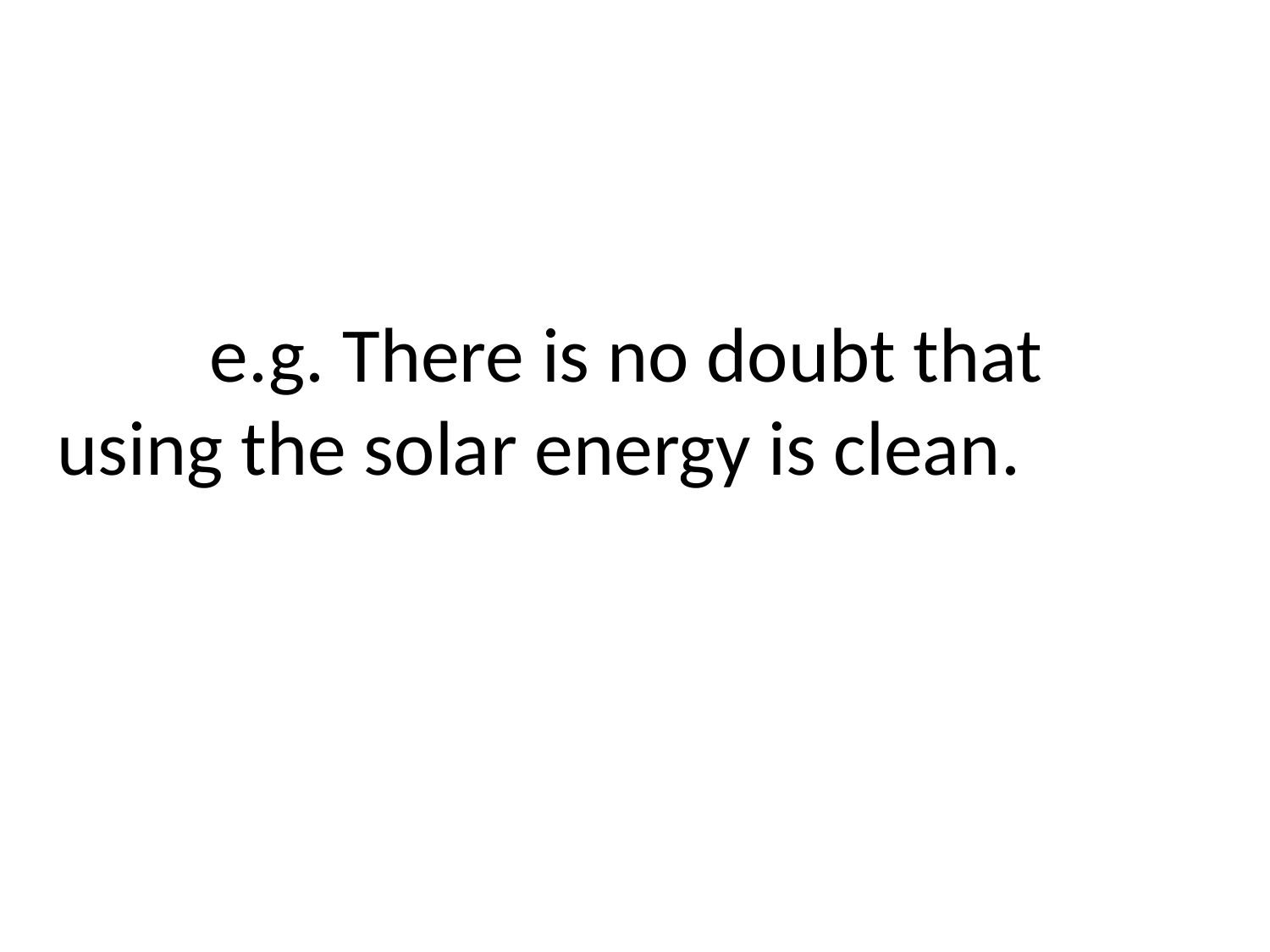

e.g. There is no doubt that using the solar energy is clean.